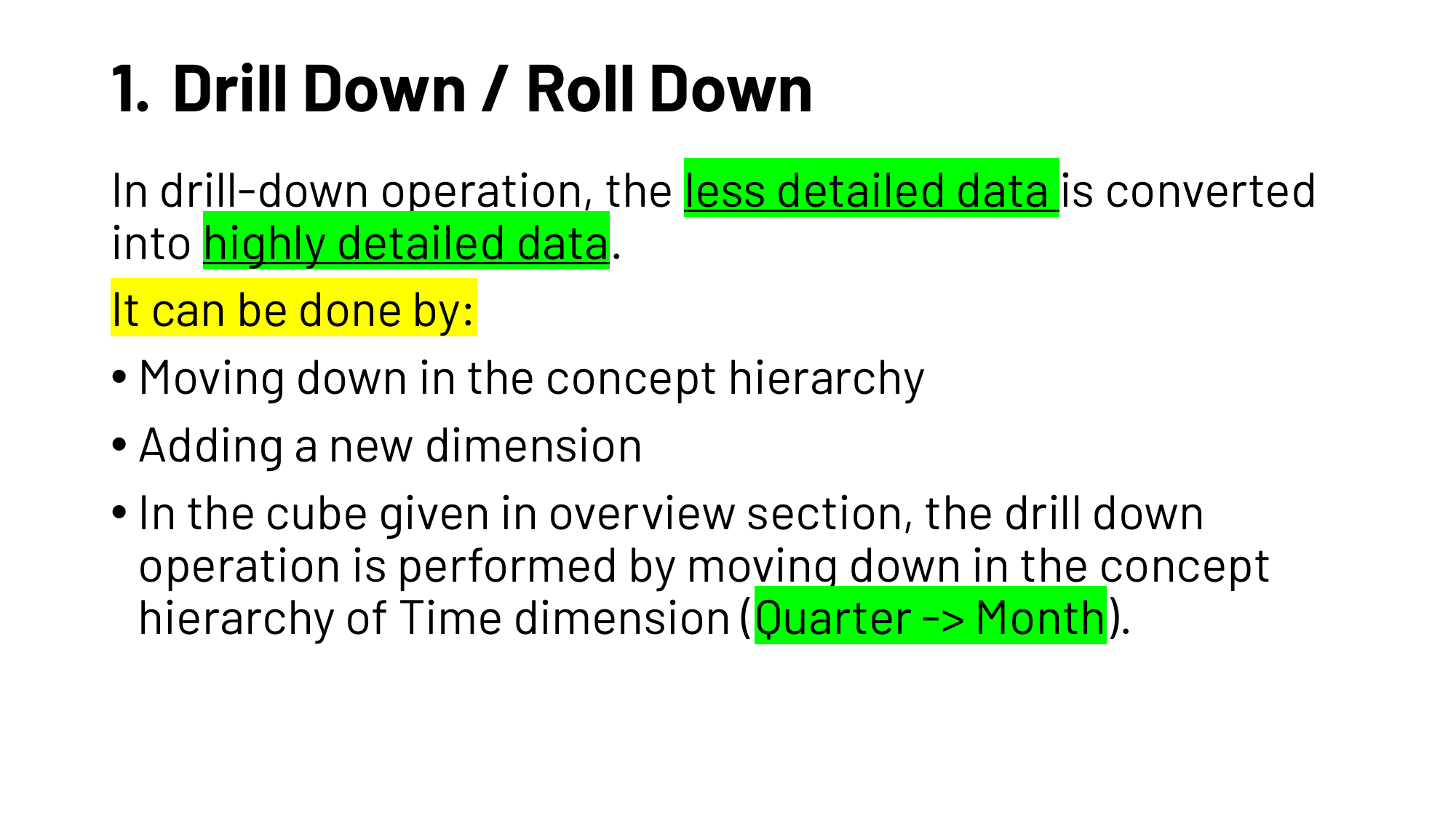

# Drill Down / Roll Down
In drill-down operation, the less detailed data is converted into highly detailed data.
It can be done by:
Moving down in the concept hierarchy
Adding a new dimension
In the cube given in overview section, the drill down operation is performed by moving down in the concept hierarchy of Time dimension (Quarter -> Month).